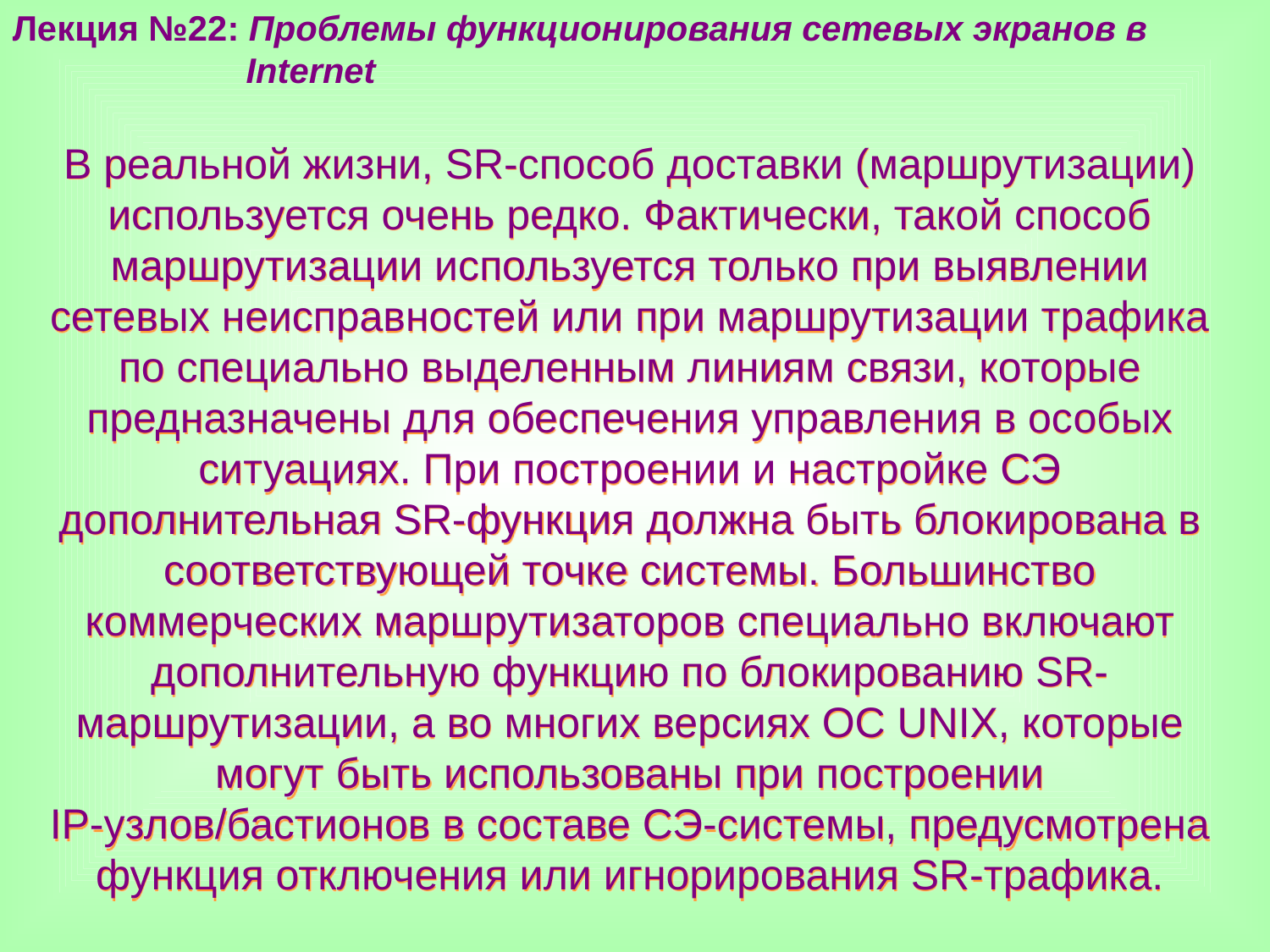

Лекция №22: Проблемы функционирования сетевых экранов в
                        Internet
В реальной жизни, SR-способ доставки (маршрутизации) используется очень редко. Фактически, такой способ маршрутизации используется только при выявлении сетевых неисправностей или при маршрутизации трафика по специально выделенным линиям связи, которые предназначены для обеспечения управления в особых ситуациях. При построении и настройке СЭ дополнительная SR-функция должна быть блокирована в соответствующей точке системы. Большинство коммерческих маршрутизаторов специально включают дополнительную функцию по блокированию SR-маршрутизации, а во многих версиях ОС UNIX, которые могут быть использованы при построении IP-узлов/бастионов в составе СЭ-системы, предусмотрена функция отключения или игнорирования SR-трафика.